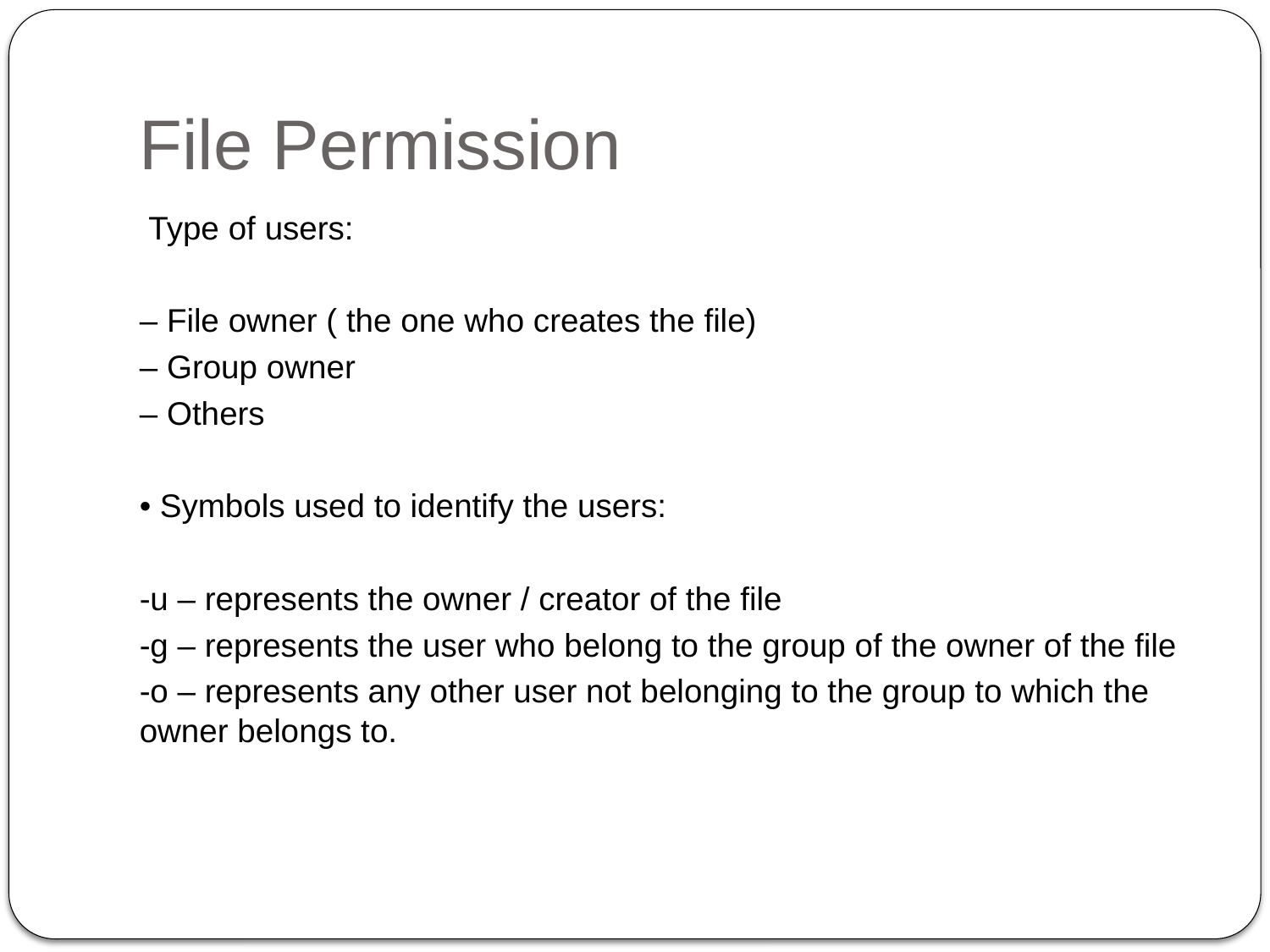

# File Permission
 Type of users:

– File owner ( the one who creates the file)
– Group owner
– Others

• Symbols used to identify the users:

-u – represents the owner / creator of the file
-g – represents the user who belong to the group of the owner of the file
-o – represents any other user not belonging to the group to which the owner belongs to.